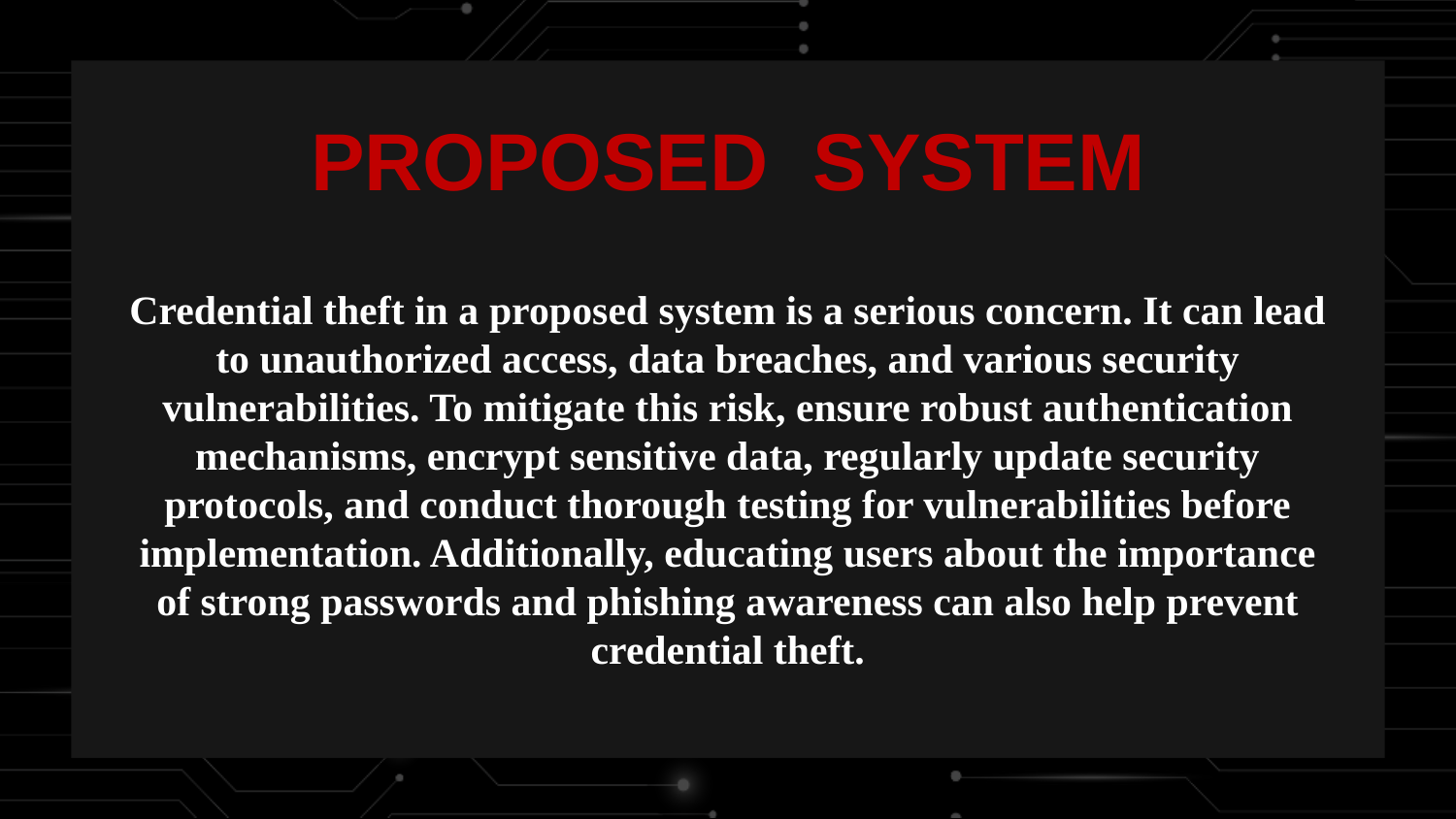

# PROPOSED  SYSTEM Credential theft in a proposed system is a serious concern. It can lead to unauthorized access, data breaches, and various security vulnerabilities. To mitigate this risk, ensure robust authentication mechanisms, encrypt sensitive data, regularly update security protocols, and conduct thorough testing for vulnerabilities before implementation. Additionally, educating users about the importance of strong passwords and phishing awareness can also help prevent credential theft.